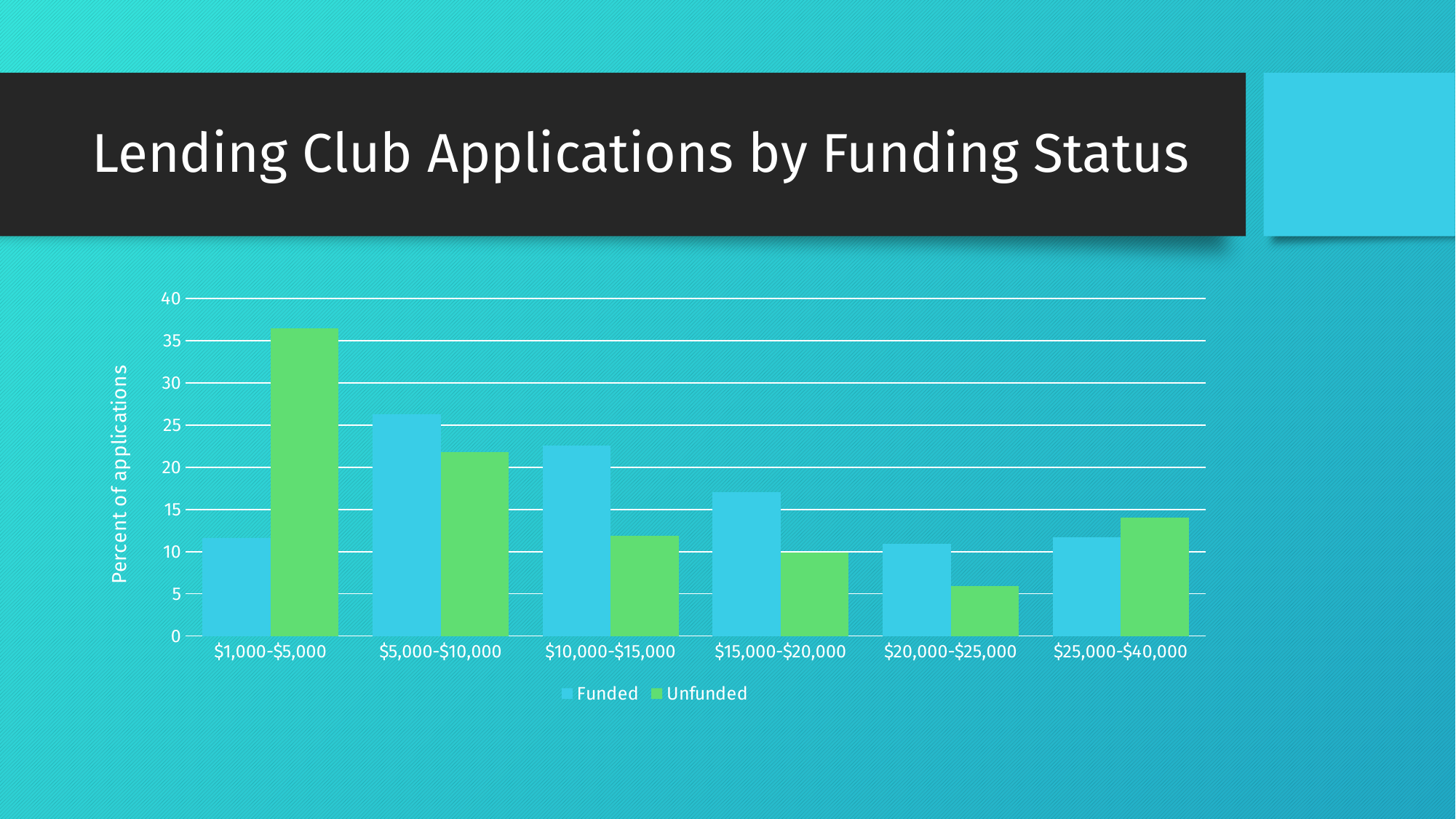

# Lending Club Applications by Funding Status

### Chart

| Category | Funded | Unfunded |
|---|---|---|
| $1,000-$5,000 | 11.5711159342876 | 36.469456105760706 |
| $5,000-$10,000 | 26.24585578702295 | 21.823518871635013 |
| $10,000-$15,000 | 22.53358756431841 | 11.869867970672574 |
| $15,000-$20,000 | 17.016797726345587 | 9.886759388162664 |
| $20,000-$25,000 | 10.950188306726979 | 5.95513963821715 |
| $25,000-$40,000 | 11.682454681298472 | 14.0 |